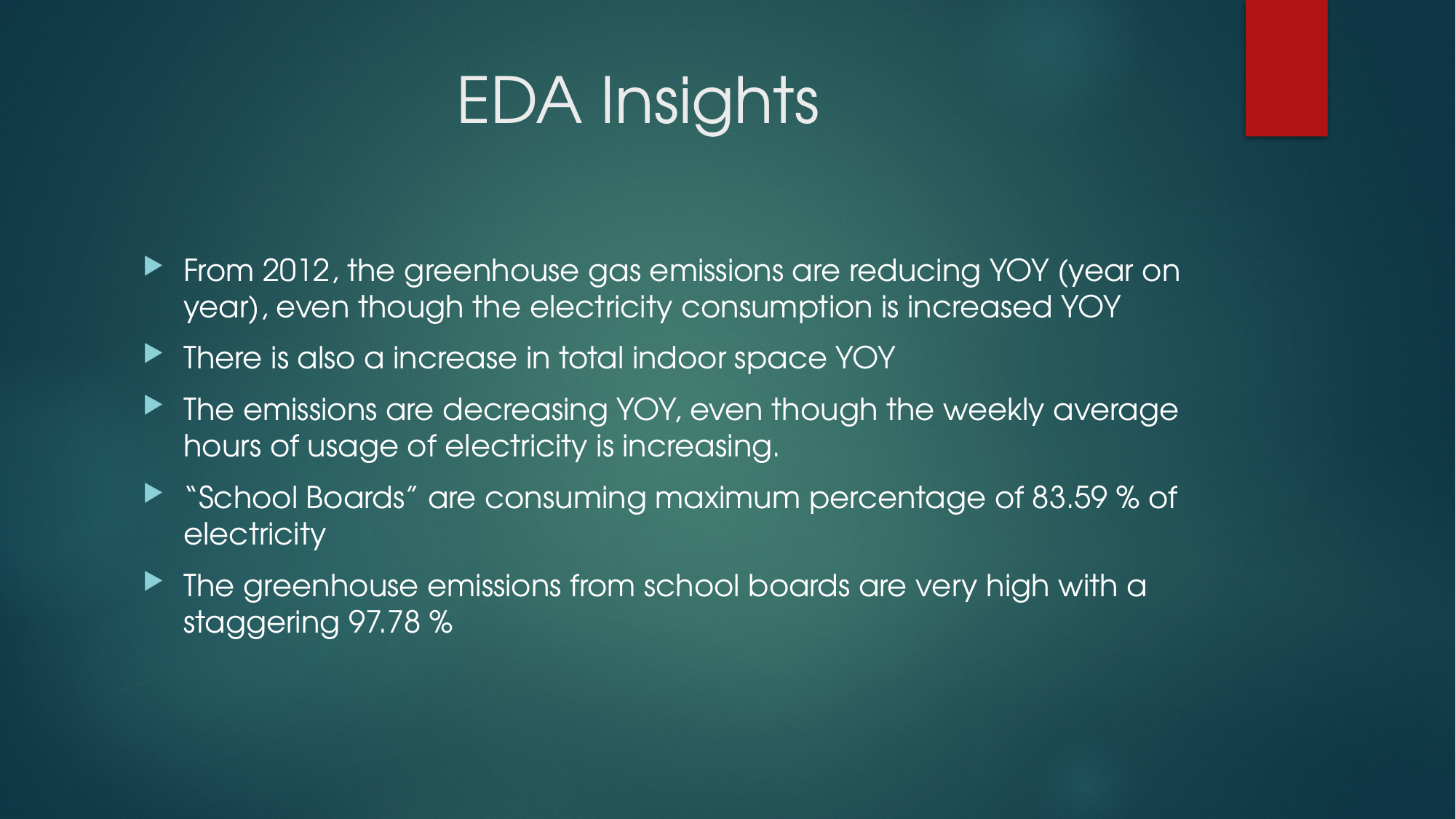

# EDA Insights
From 2012, the greenhouse gas emissions are reducing YOY (year on year), even though the electricity consumption is increased YOY
There is also a increase in total indoor space YOY
The emissions are decreasing YOY, even though the weekly average hours of usage of electricity is increasing.
“School Boards” are consuming maximum percentage of 83.59 % of electricity
The greenhouse emissions from school boards are very high with a staggering 97.78 %